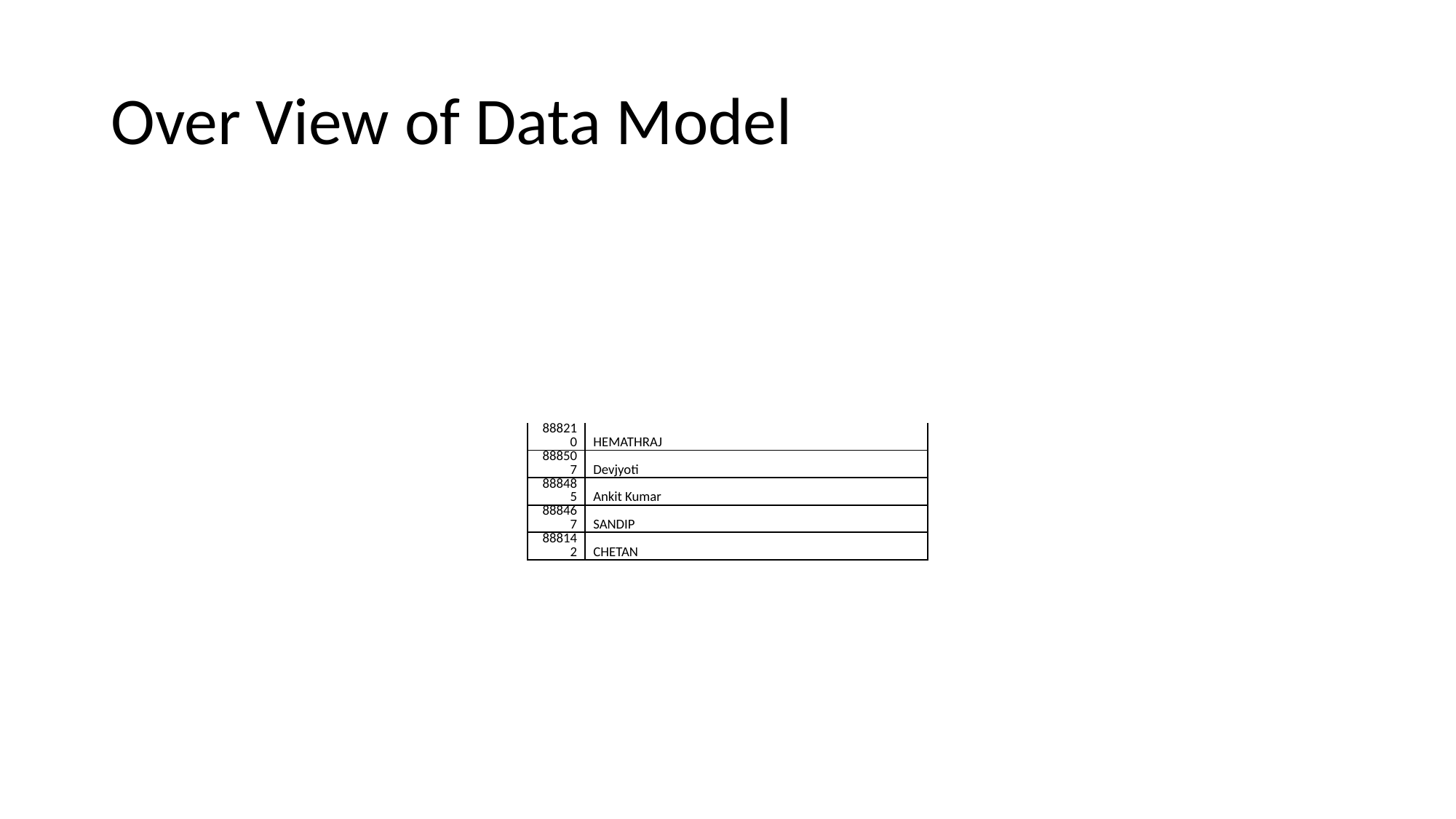

# Over View of Data Model
| 888210 | HEMATHRAJ |
| --- | --- |
| 888507 | Devjyoti |
| 888485 | Ankit Kumar |
| 888467 | SANDIP |
| 888142 | CHETAN |